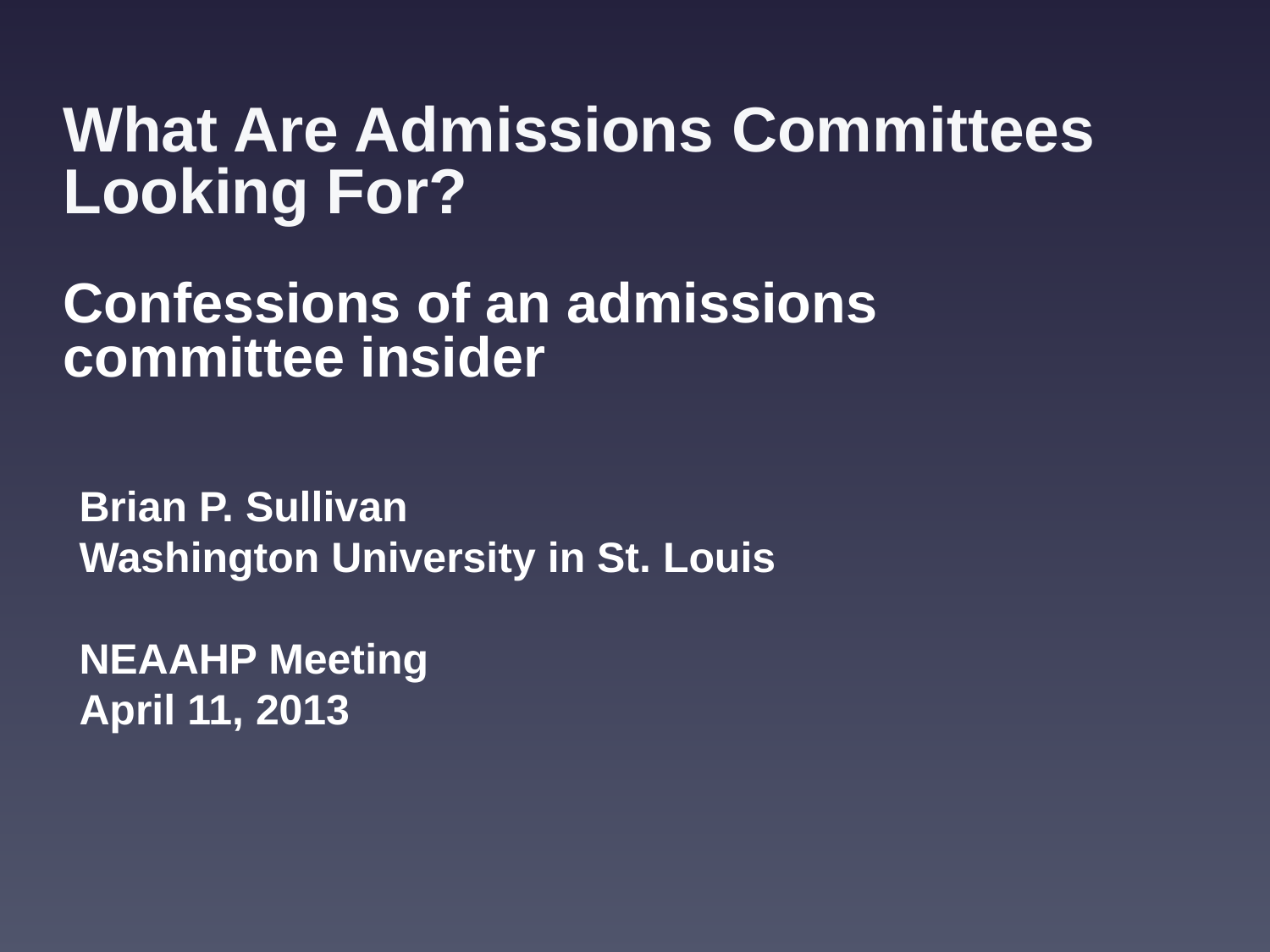

What Are Admissions Committees Looking For?

Confessions of an admissions
committee insider
Brian P. Sullivan
Washington University in St. Louis

NEAAHP Meeting
April 11, 2013